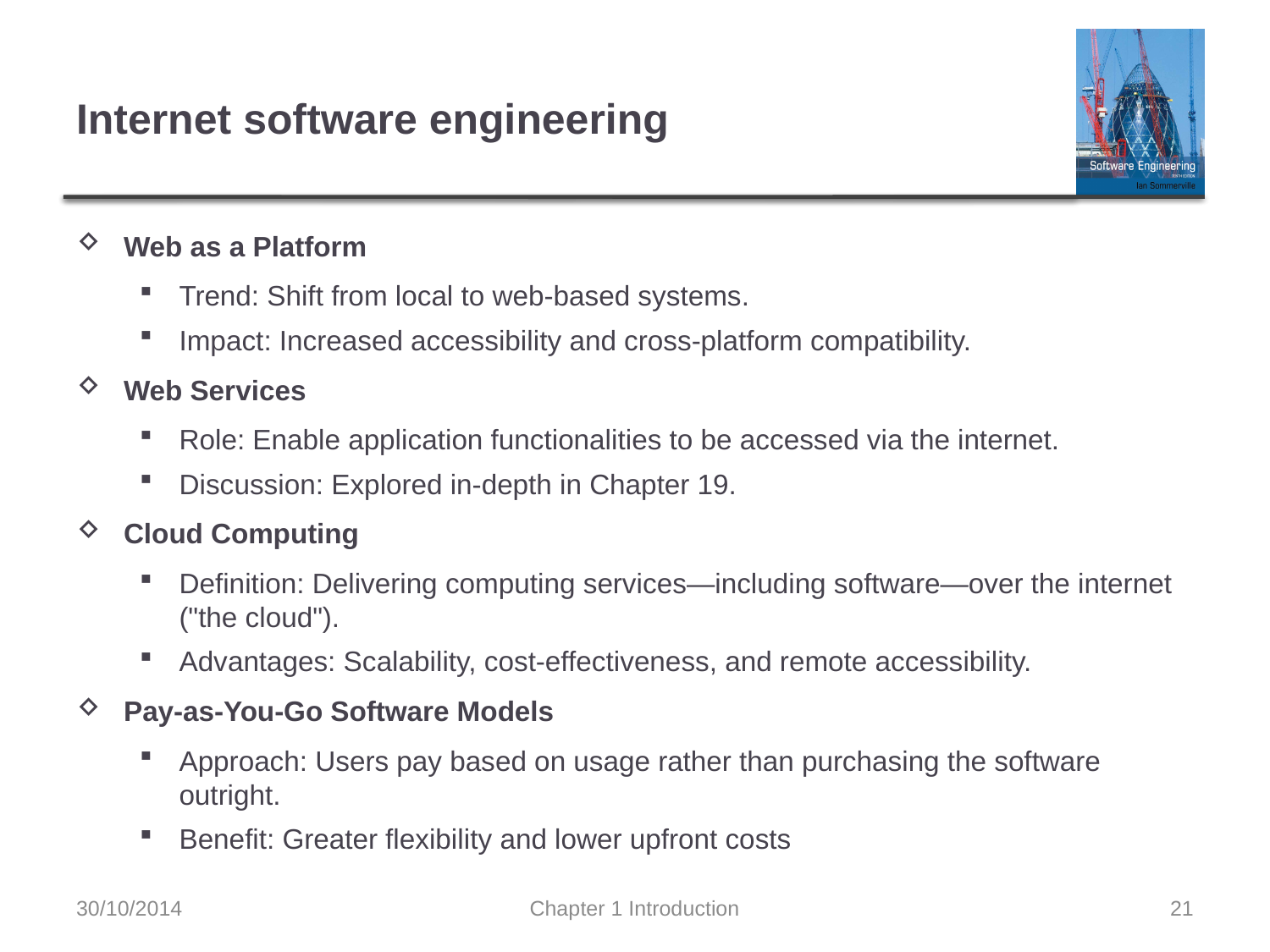

# Internet software engineering
Web as a Platform
Trend: Shift from local to web-based systems.
Impact: Increased accessibility and cross-platform compatibility.
Web Services
Role: Enable application functionalities to be accessed via the internet.
Discussion: Explored in-depth in Chapter 19.
Cloud Computing
Definition: Delivering computing services—including software—over the internet ("the cloud").
Advantages: Scalability, cost-effectiveness, and remote accessibility.
Pay-as-You-Go Software Models
Approach: Users pay based on usage rather than purchasing the software outright.
Benefit: Greater flexibility and lower upfront costs
30/10/2014
Chapter 1 Introduction
21